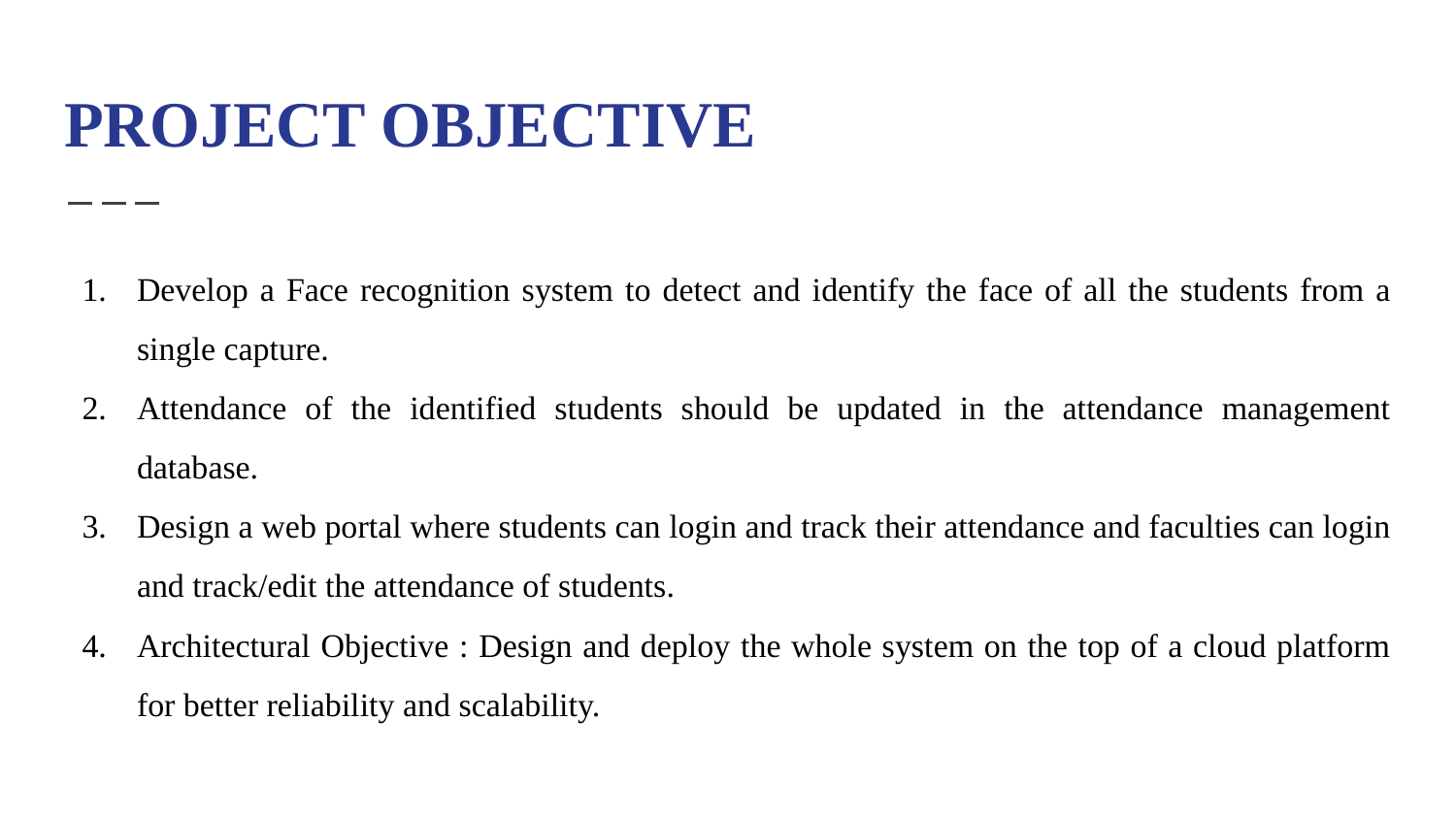

# PROJECT OBJECTIVE
Develop a Face recognition system to detect and identify the face of all the students from a single capture.
Attendance of the identified students should be updated in the attendance management database.
Design a web portal where students can login and track their attendance and faculties can login and track/edit the attendance of students.
Architectural Objective : Design and deploy the whole system on the top of a cloud platform for better reliability and scalability.